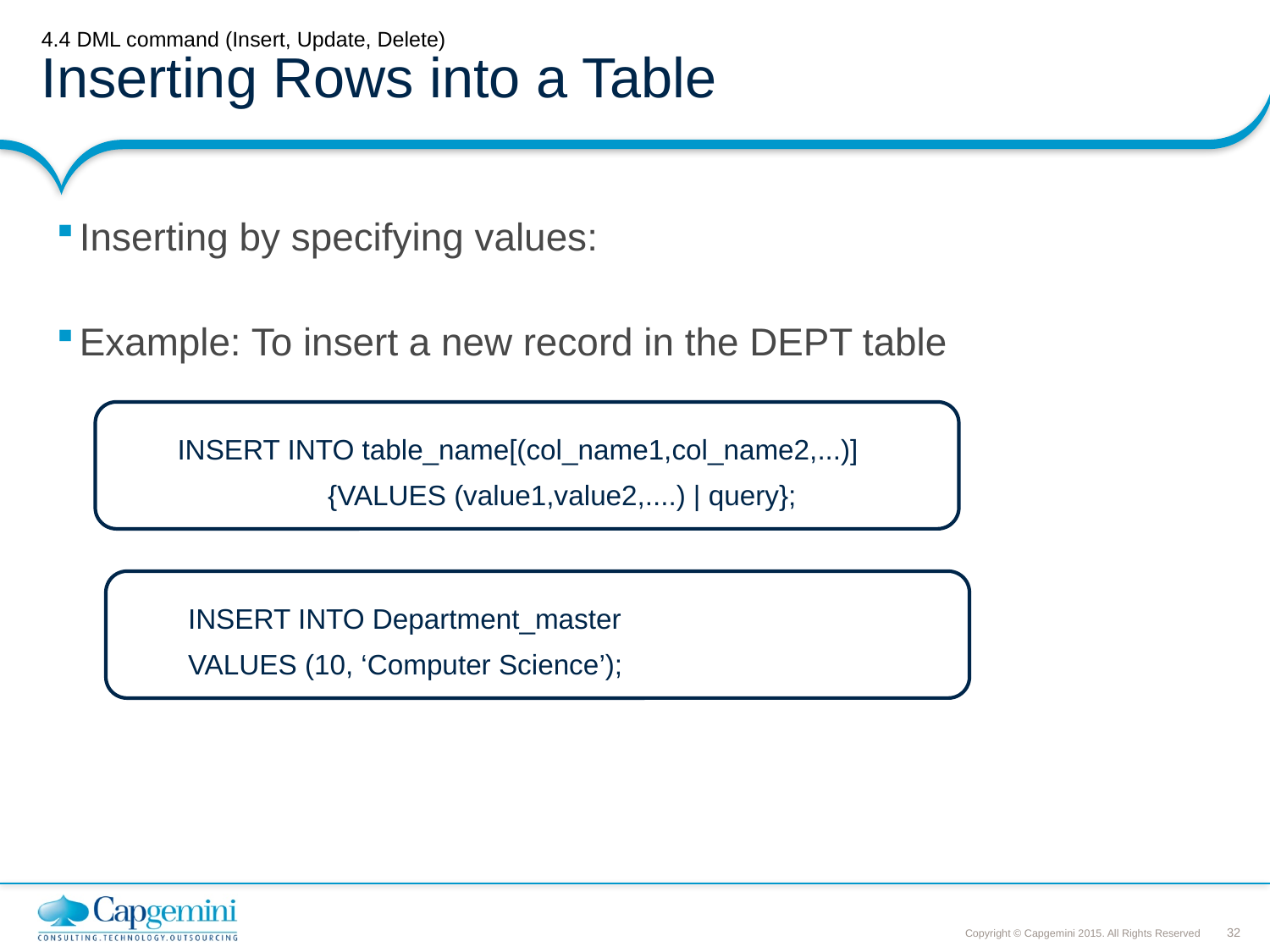

# 4.4 DML command (Insert, Update, Delete) Inserting Rows into a Table
Inserting by specifying values:

Example: To insert a new record in the DEPT table

INSERT INTO table_name[(col_name1,col_name2,...)]
	   {VALUES (value1,value2,....) | query};
INSERT INTO Department_master
VALUES (10, ‘Computer Science’);